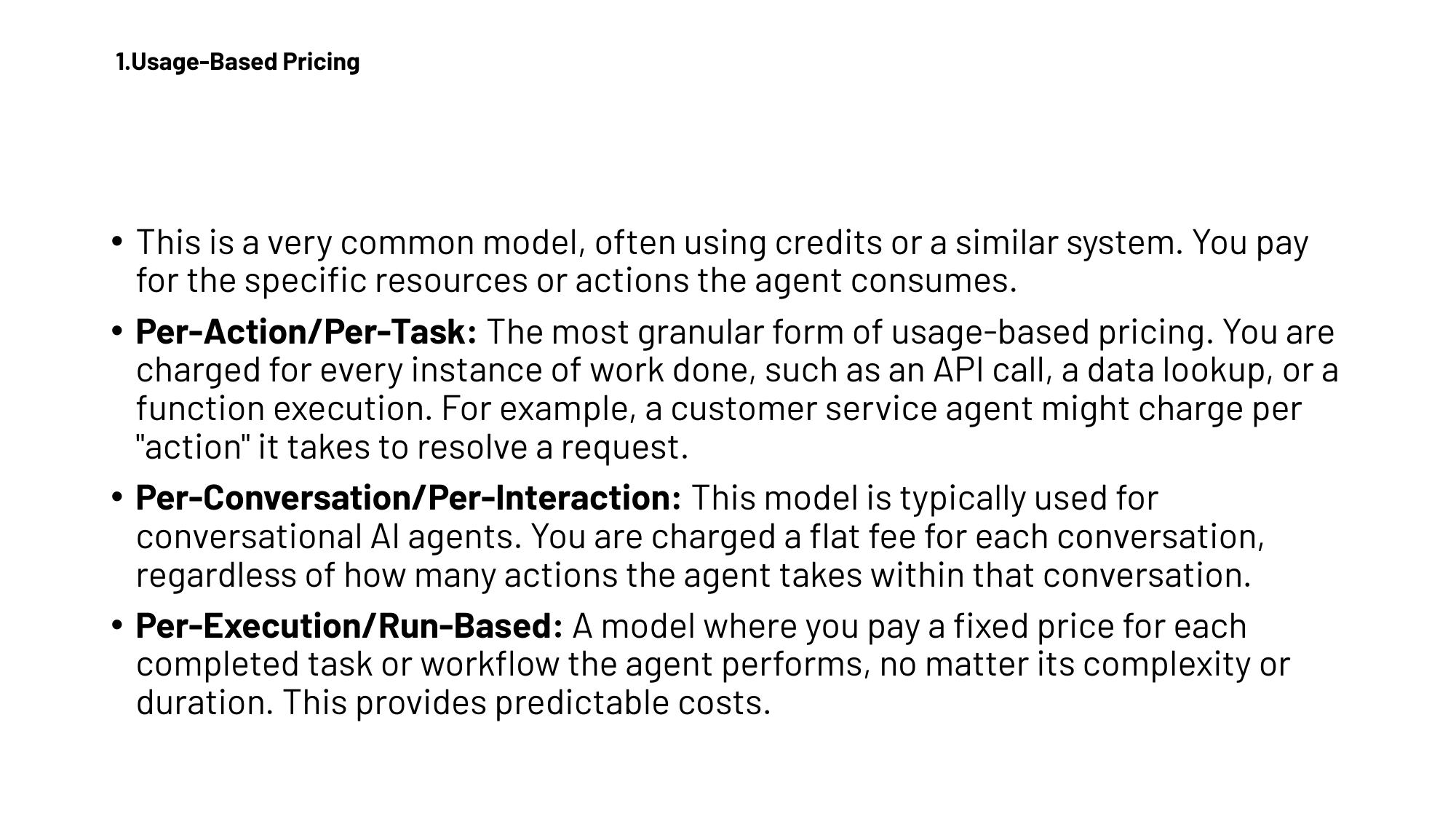

# 1.Usage-Based Pricing
This is a very common model, often using credits or a similar system. You pay for the specific resources or actions the agent consumes.
Per-Action/Per-Task: The most granular form of usage-based pricing. You are charged for every instance of work done, such as an API call, a data lookup, or a function execution. For example, a customer service agent might charge per "action" it takes to resolve a request.
Per-Conversation/Per-Interaction: This model is typically used for conversational AI agents. You are charged a flat fee for each conversation, regardless of how many actions the agent takes within that conversation.
Per-Execution/Run-Based: A model where you pay a fixed price for each completed task or workflow the agent performs, no matter its complexity or duration. This provides predictable costs.